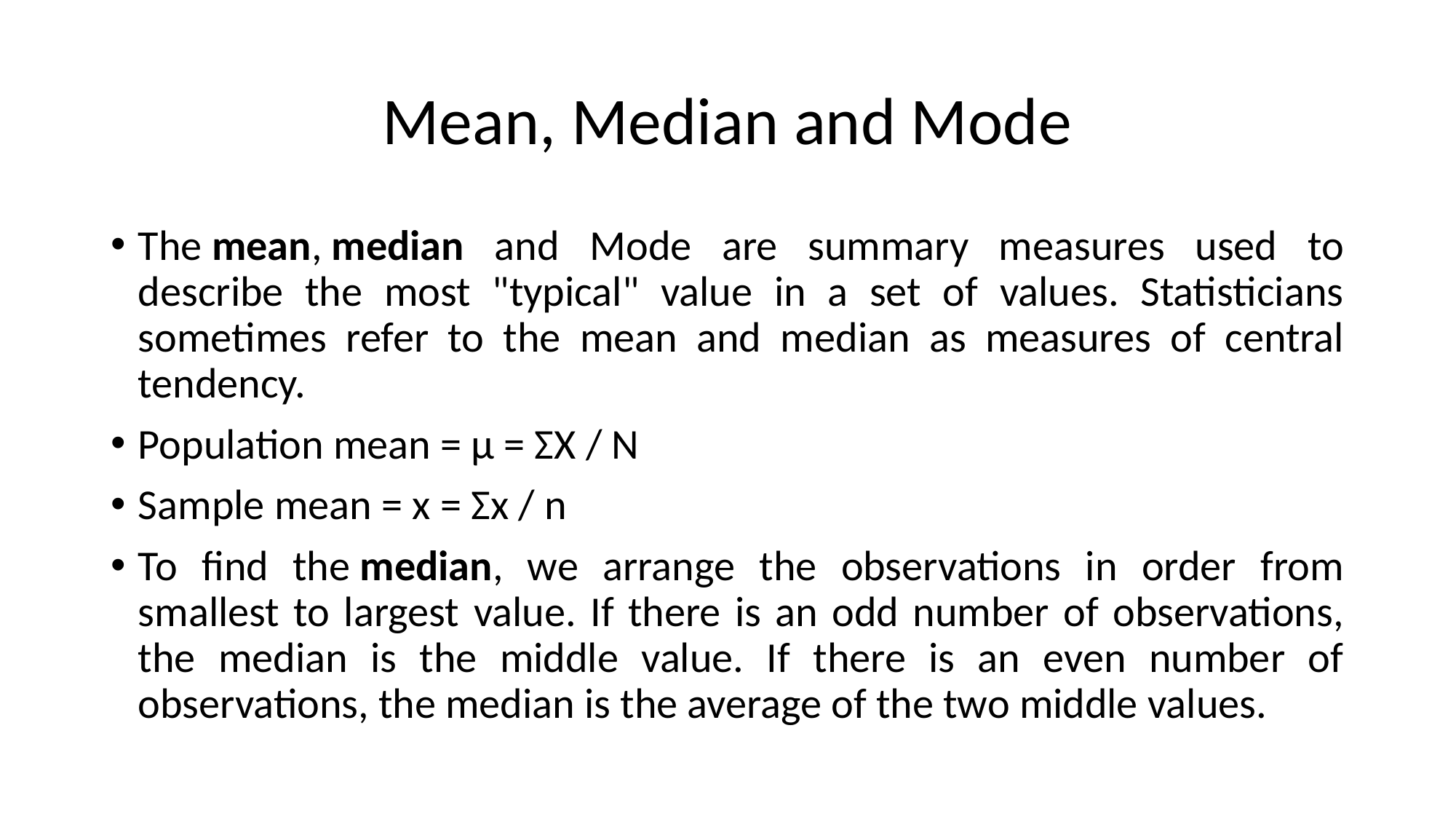

# Mean, Median and Mode
The mean, median and Mode are summary measures used to describe the most "typical" value in a set of values. Statisticians sometimes refer to the mean and median as measures of central tendency.
Population mean = μ = ΣX / N
Sample mean = x = Σx / n
To find the median, we arrange the observations in order from smallest to largest value. If there is an odd number of observations, the median is the middle value. If there is an even number of observations, the median is the average of the two middle values.